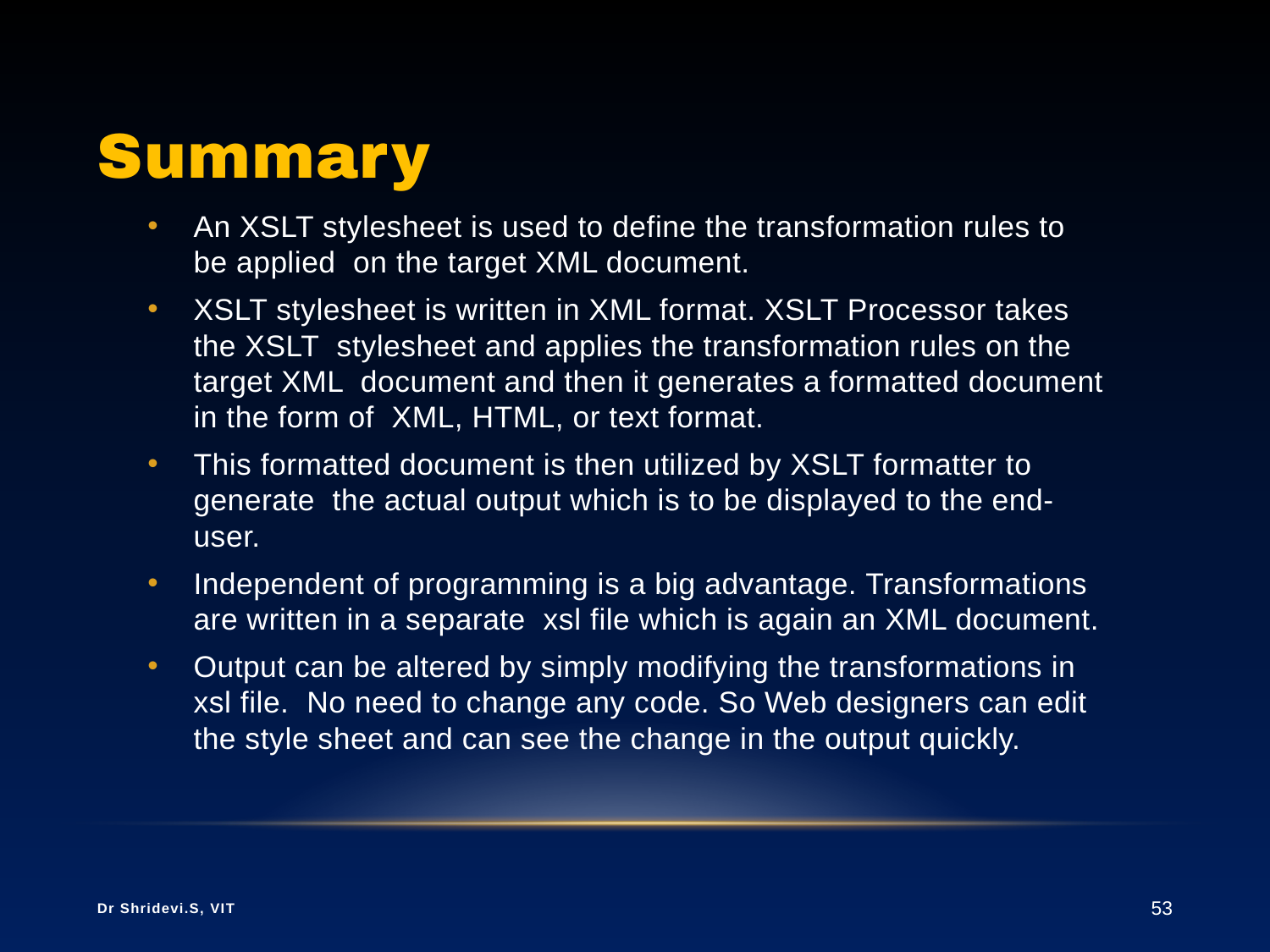

# Summary
An XSLT stylesheet is used to define the transformation rules to be applied  on the target XML document.
XSLT stylesheet is written in XML format. XSLT Processor takes the XSLT  stylesheet and applies the transformation rules on the target XML  document and then it generates a formatted document in the form of  XML, HTML, or text format.
This formatted document is then utilized by XSLT formatter to generate  the actual output which is to be displayed to the end-user.
Independent of programming is a big advantage. Transformations are written in a separate  xsl file which is again an XML document.
Output can be altered by simply modifying the transformations in xsl file.  No need to change any code. So Web designers can edit the style sheet and can see the change in the output quickly.

Dr Shridevi.S, VIT
53